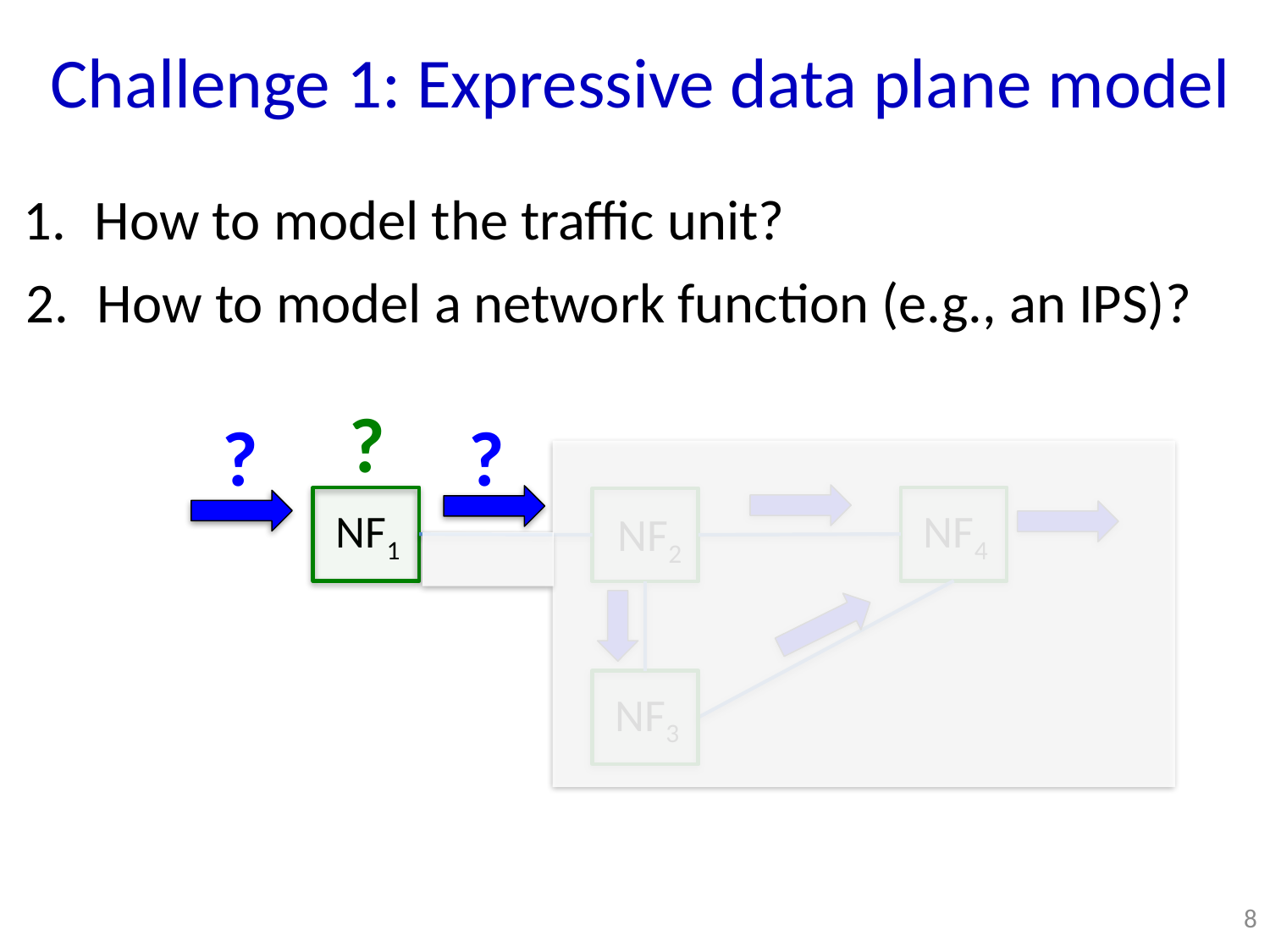

Challenge 1: Expressive data plane model
How to model the traffic unit?
How to model a network function (e.g., an IPS)?
?
?
?

NF4
NF1
NF2

NF3
8